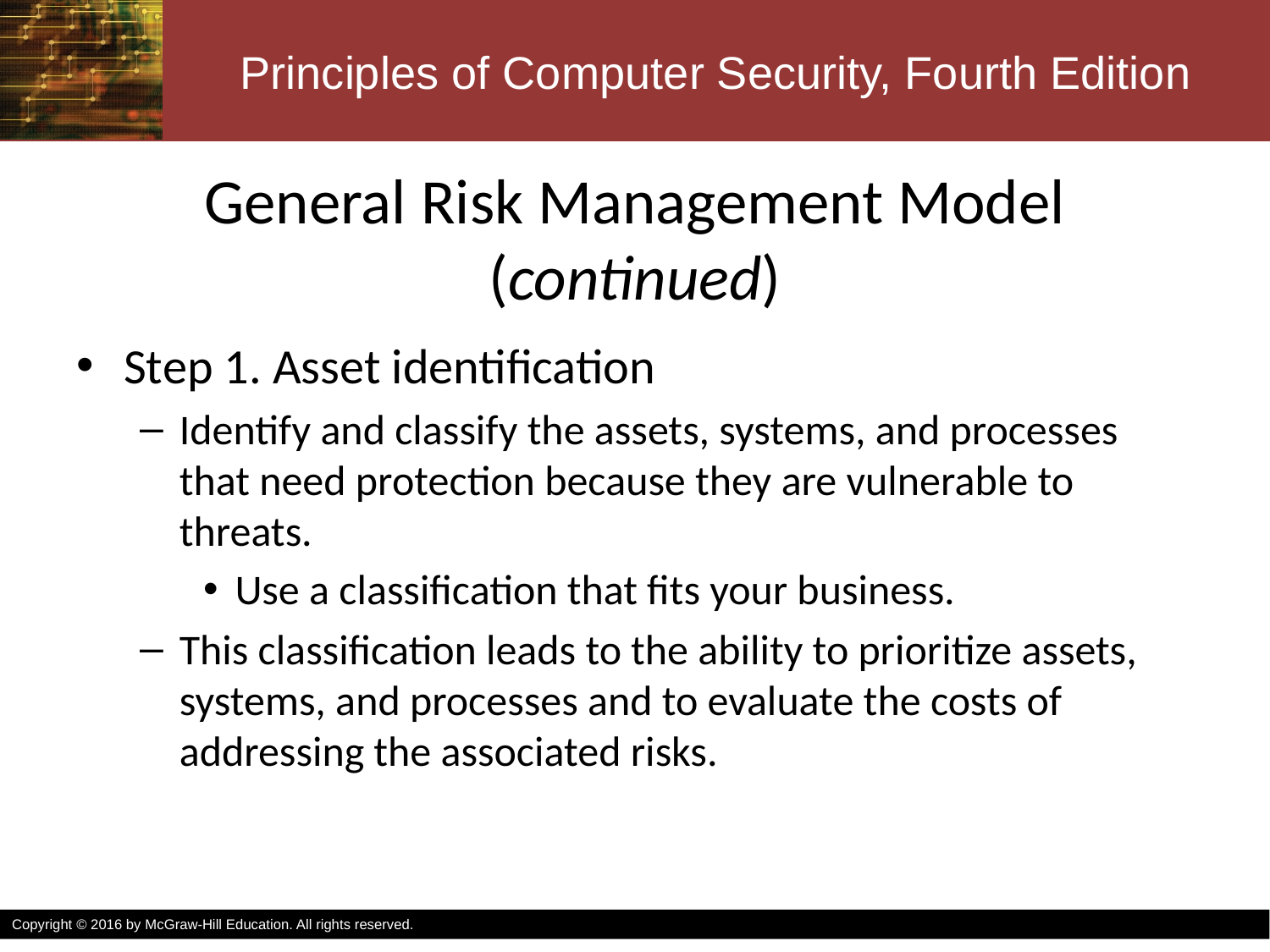

# General Risk Management Model (continued)
Step 1. Asset identification
Identify and classify the assets, systems, and processes that need protection because they are vulnerable to threats.
Use a classification that fits your business.
This classification leads to the ability to prioritize assets, systems, and processes and to evaluate the costs of addressing the associated risks.